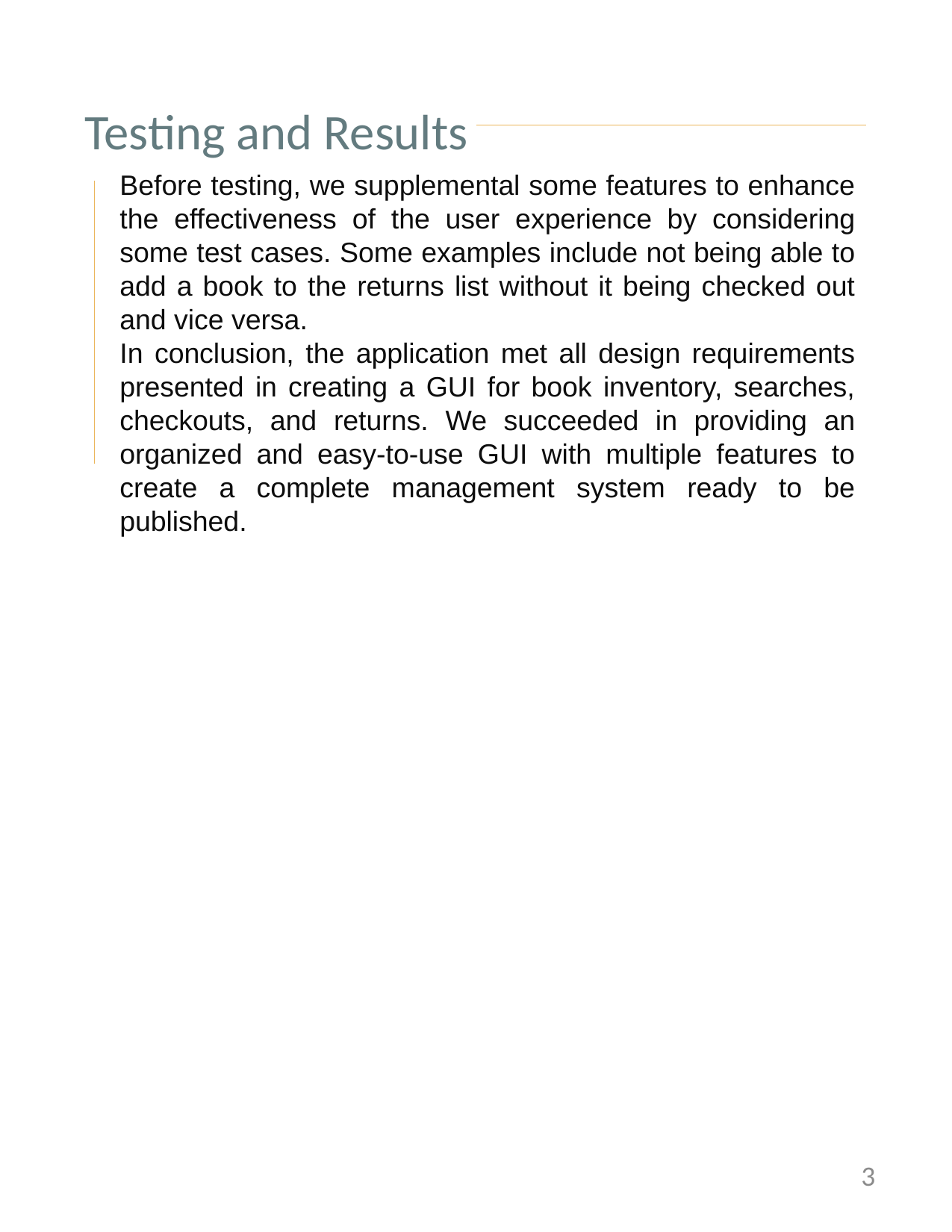

Testing and Results
Before testing, we supplemental some features to enhance the effectiveness of the user experience by considering some test cases. Some examples include not being able to add a book to the returns list without it being checked out and vice versa.
In conclusion, the application met all design requirements presented in creating a GUI for book inventory, searches, checkouts, and returns. We succeeded in providing an organized and easy-to-use GUI with multiple features to create a complete management system ready to be published.

3